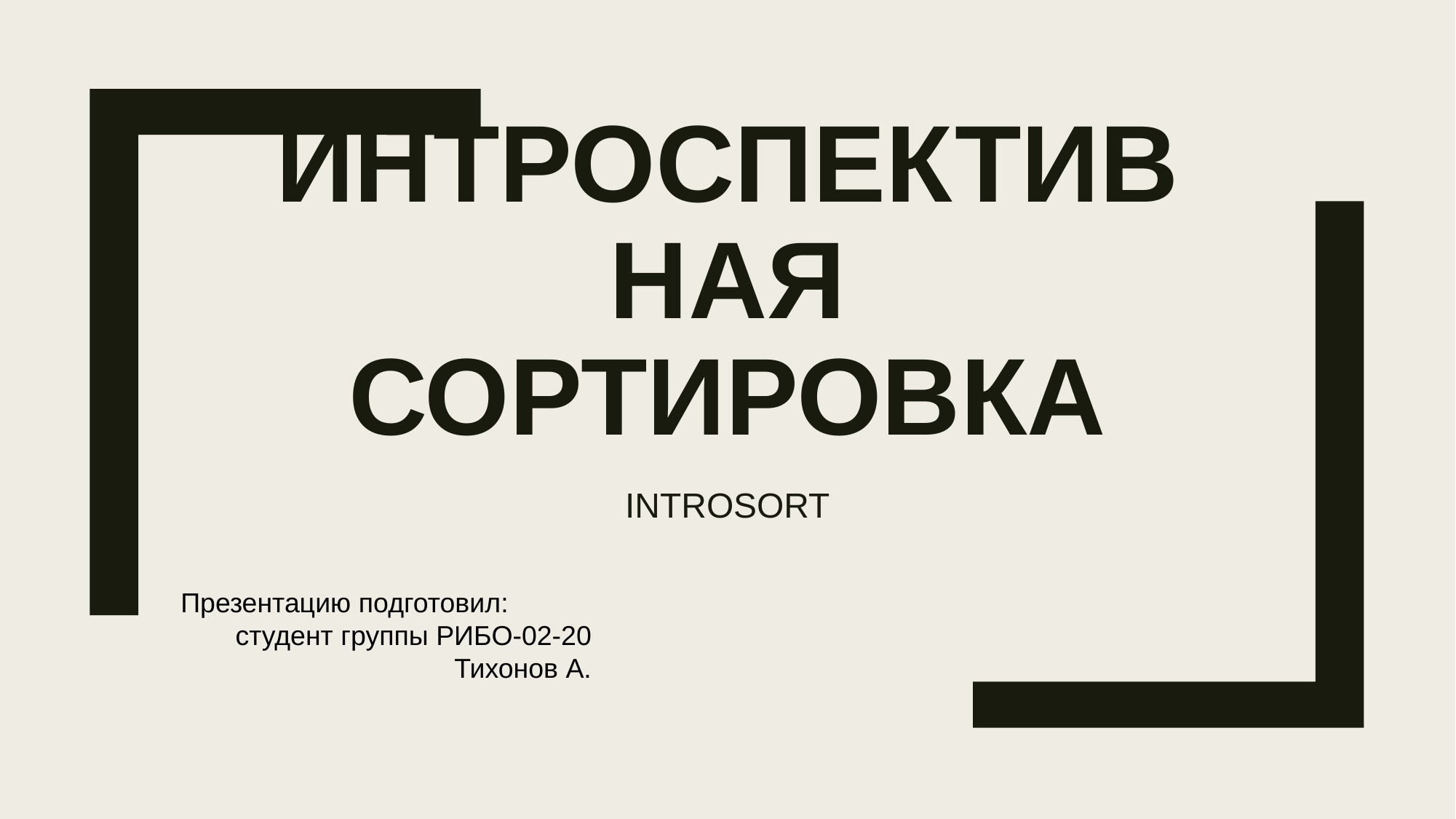

# интроспективная сортировка
INTROSORT
Презентацию подготовил:
студент группы РИБО-02-20
Тихонов А.